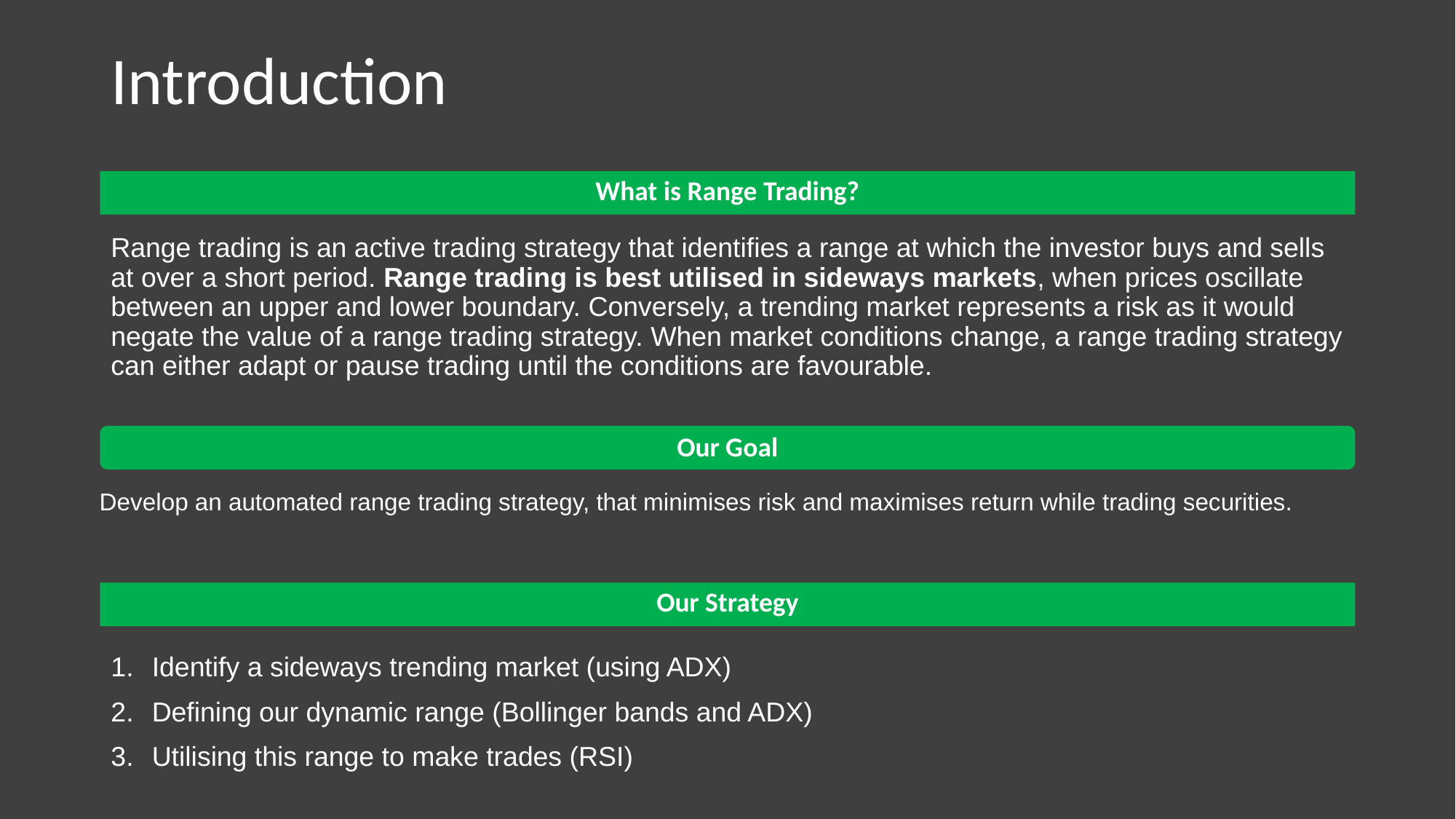

# Introduction
What is Range Trading?
Range trading is an active trading strategy that identifies a range at which the investor buys and sells at over a short period. Range trading is best utilised in sideways markets, when prices oscillate between an upper and lower boundary. Conversely, a trending market represents a risk as it would negate the value of a range trading strategy. When market conditions change, a range trading strategy can either adapt or pause trading until the conditions are favourable.

Our Goal
Develop an automated range trading strategy, that minimises risk and maximises return while trading securities.
Our Strategy
Identify a sideways trending market (using ADX)
Defining our dynamic range (Bollinger bands and ADX)
Utilising this range to make trades (RSI)